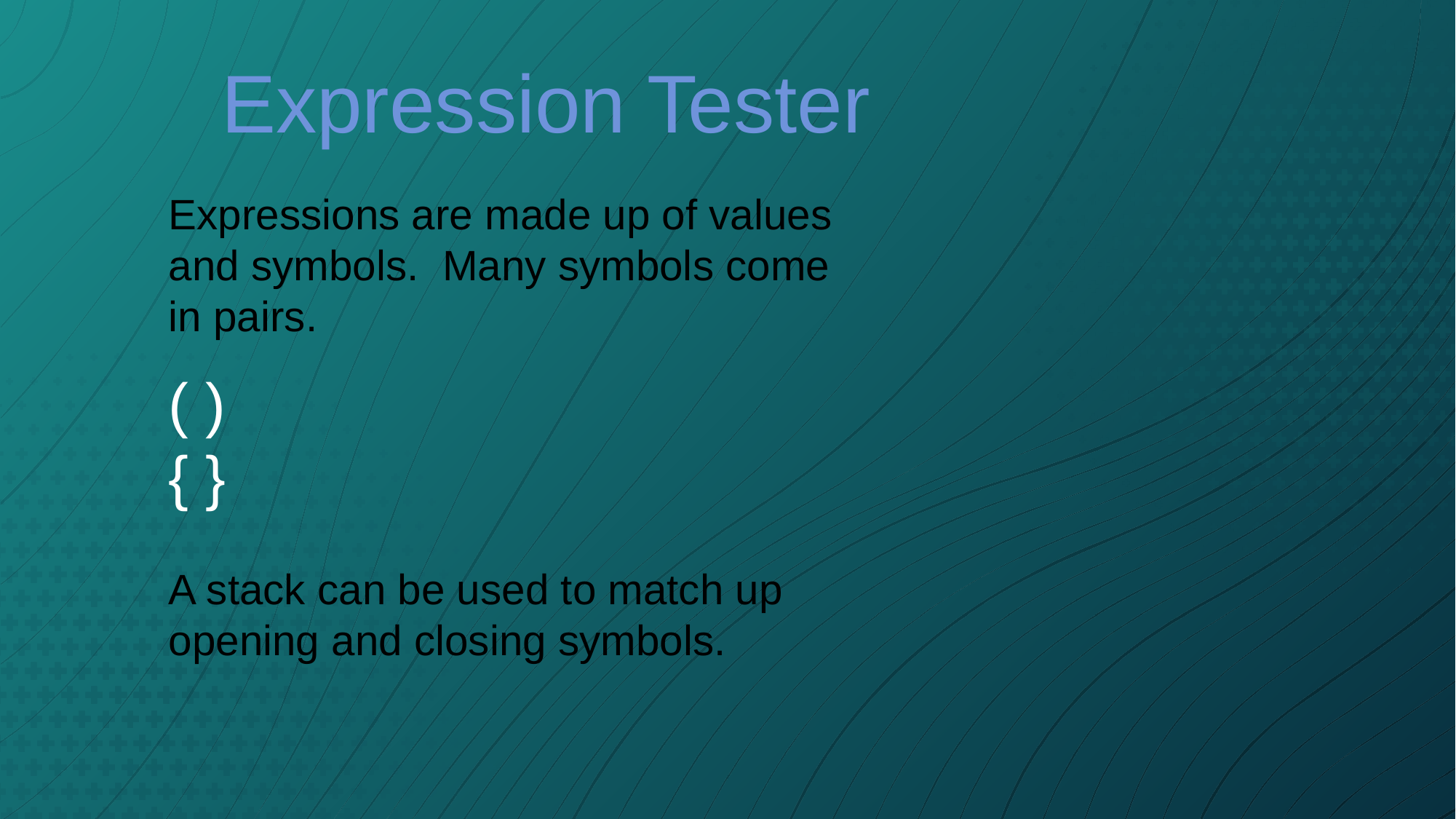

Expression Tester
Expressions are made up of values
and symbols.  Many symbols come
in pairs.

( )
{ }

A stack can be used to match up
opening and closing symbols.